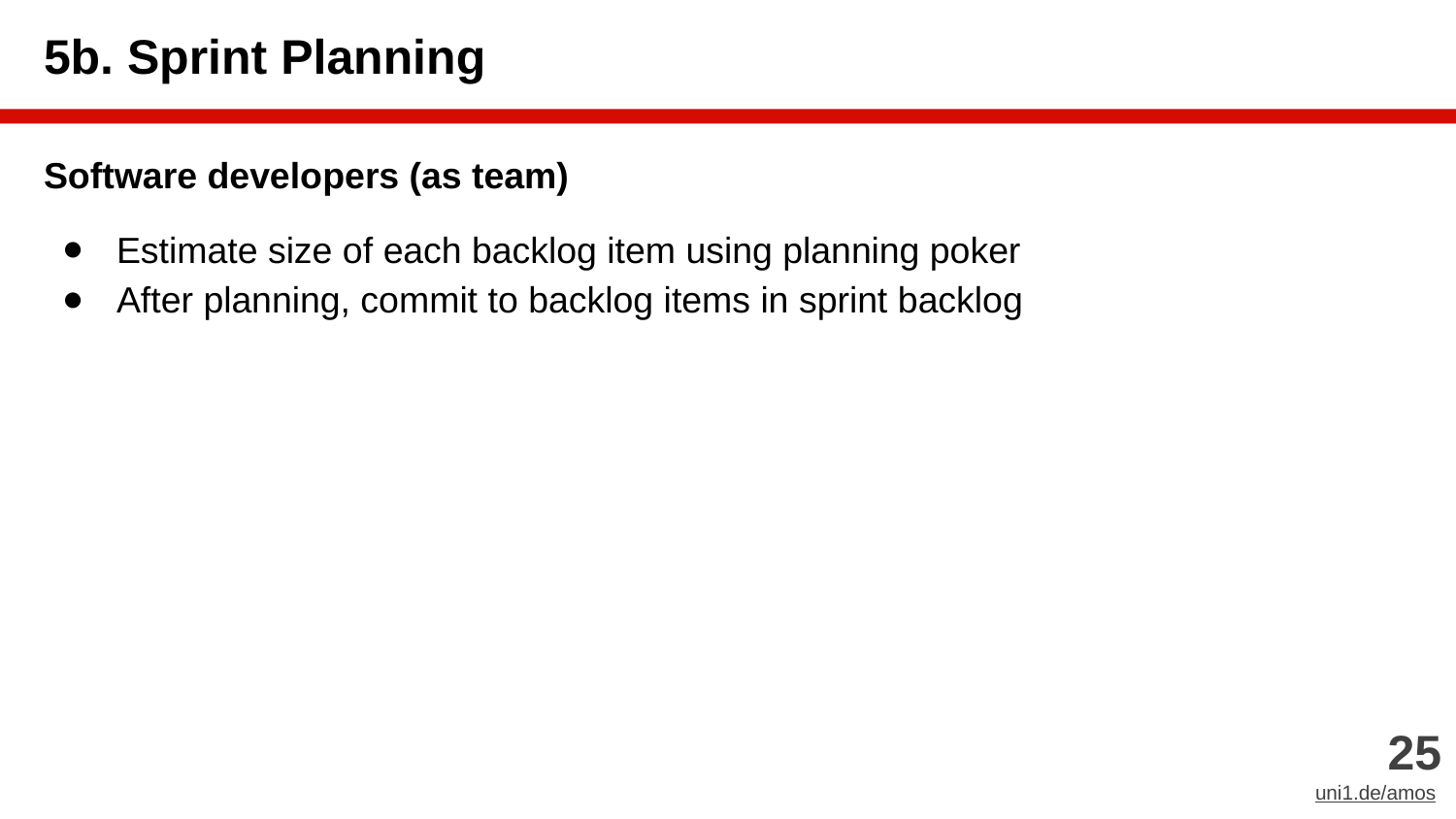

# 5b. Sprint Planning
Software developers (as team)
Estimate size of each backlog item using planning poker
After planning, commit to backlog items in sprint backlog

25
uni1.de/amos